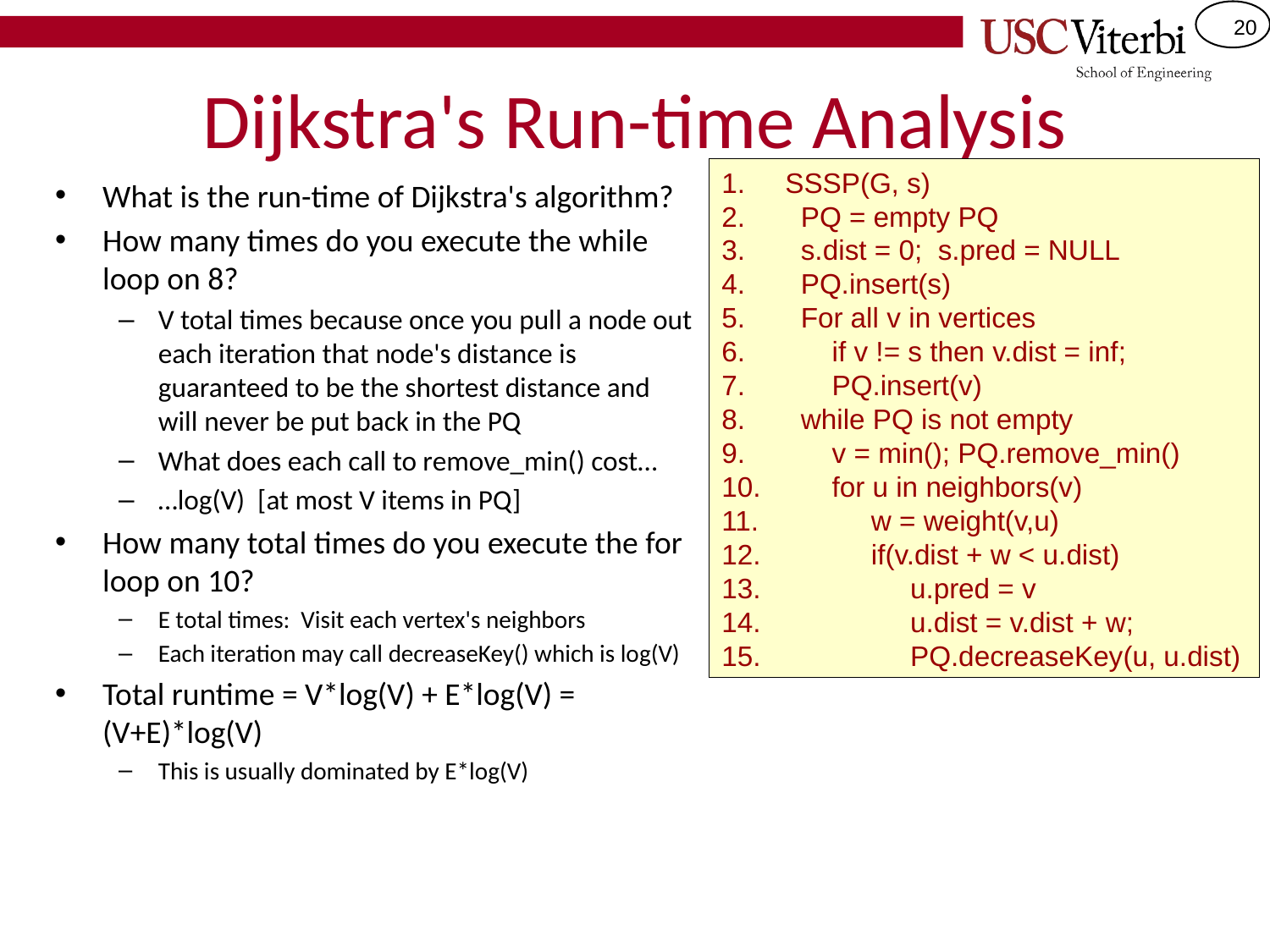

# Dijkstra's Run-time Analysis
SSSP(G, s)
  PQ = empty PQ
  s.dist = 0;  s.pred = NULL
  PQ.insert(s)
  For all v in vertices
      if v != s then v.dist = inf;
      PQ.insert(v)
  while PQ is not empty
      v = min(); PQ.remove_min()
      for u in neighbors(v)
           w = weight(v,u)
           if(v.dist + w < u.dist)
                u.pred = v
                u.dist = v.dist + w;
                PQ.decreaseKey(u, u.dist)
What is the run-time of Dijkstra's algorithm?
How many times do you execute the while loop on 8?
V total times because once you pull a node out each iteration that node's distance is guaranteed to be the shortest distance and will never be put back in the PQ
What does each call to remove_min() cost…
…log(V)  [at most V items in PQ]
How many total times do you execute the for loop on 10?
E total times:  Visit each vertex's neighbors
Each iteration may call decreaseKey() which is log(V)
Total runtime = V*log(V) + E*log(V) = (V+E)*log(V)
This is usually dominated by E*log(V)